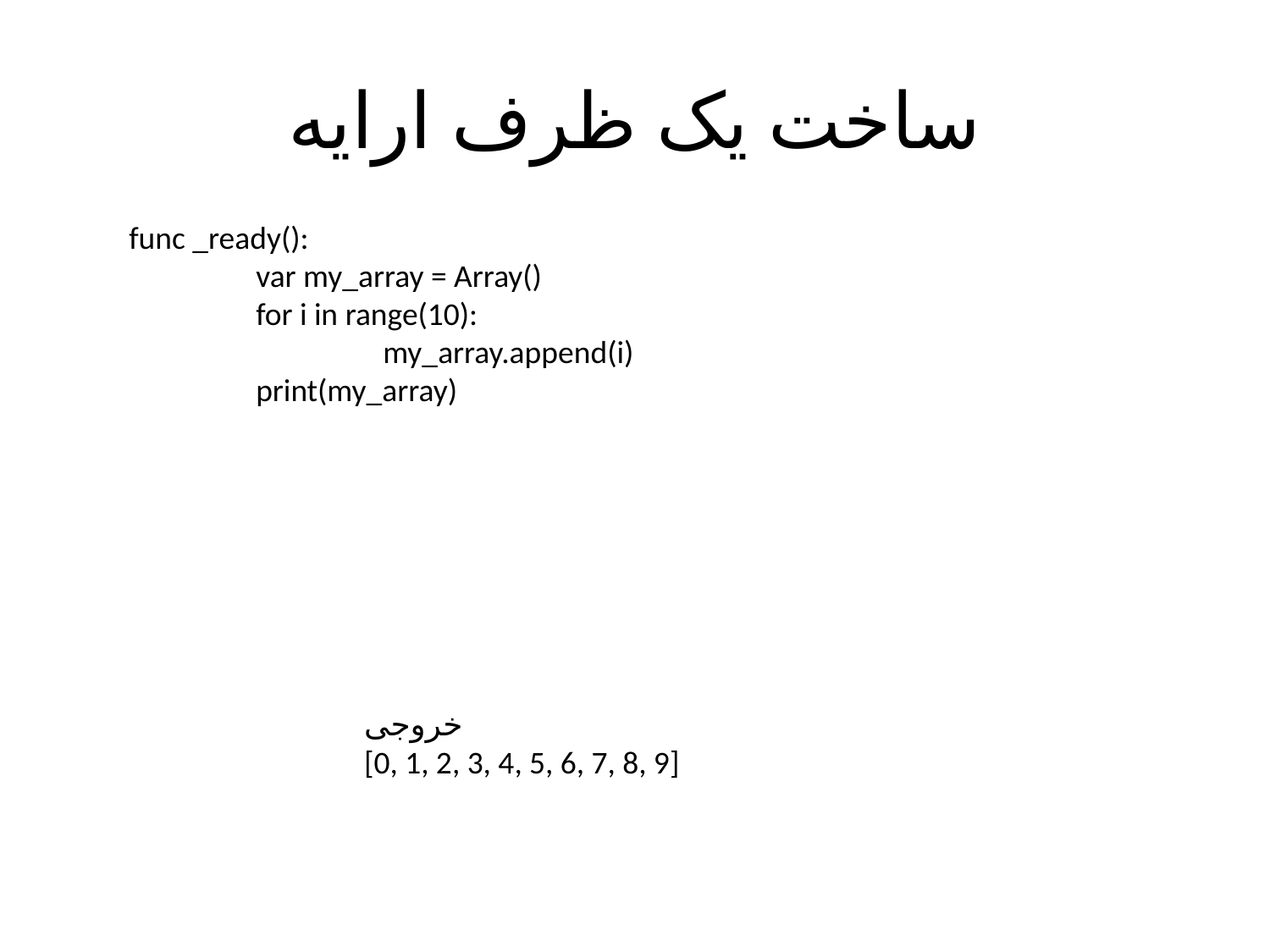

# ساخت یک ظرف ارایه
func _ready():
    	var my_array = Array()
	for i in range(10):
		my_array.append(i)
	print(my_array)
خروجی
[0, 1, 2, 3, 4, 5, 6, 7, 8, 9]